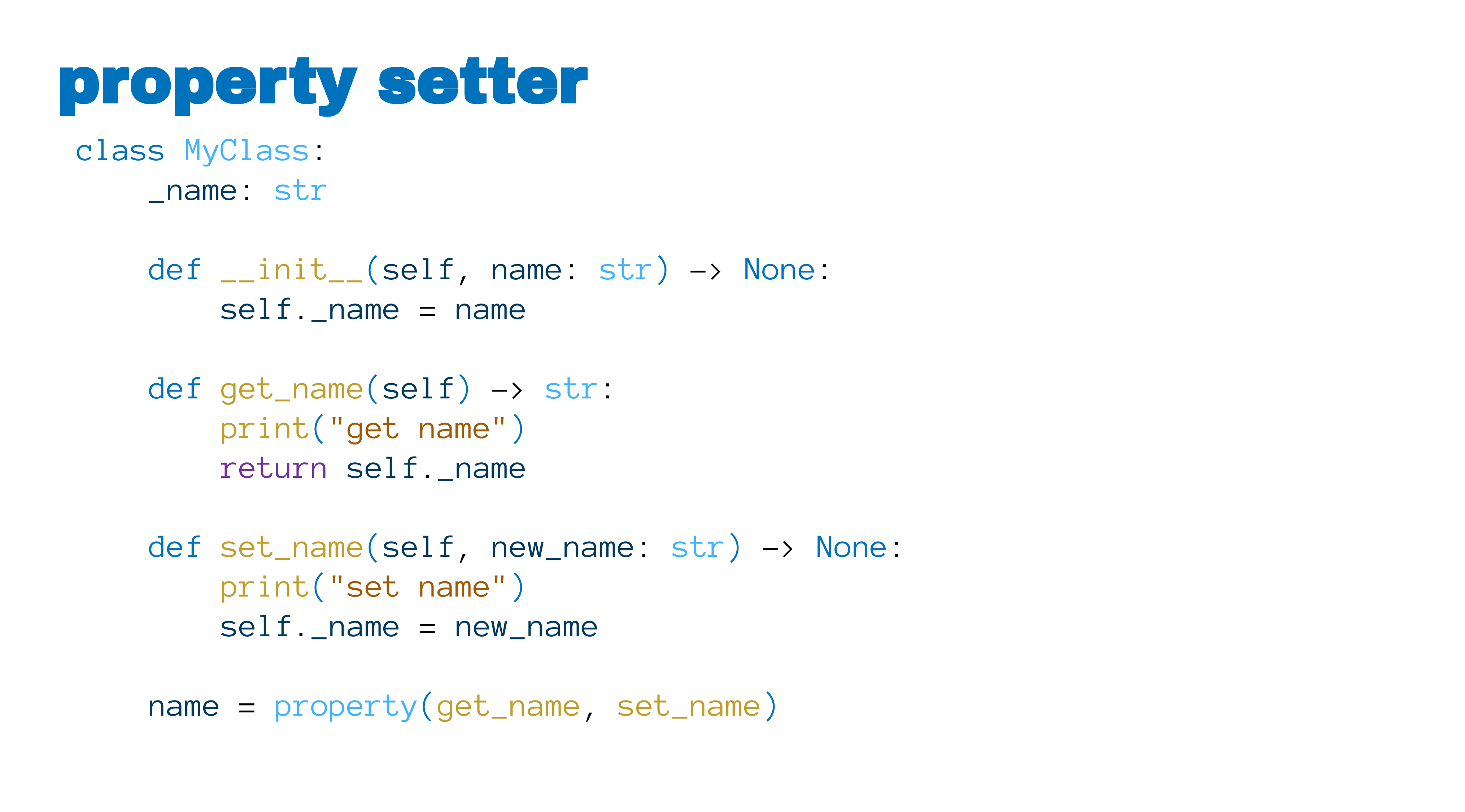

# property setter
class MyClass:
    _name: str

    def __init__(self, name: str) -> None:
        self._name = name

    def get_name(self) -> str:
        print("get name")
        return self._name

    def set_name(self, new_name: str) -> None:
        print("set name")
        self._name = new_name

    name = property(get_name, set_name)
9